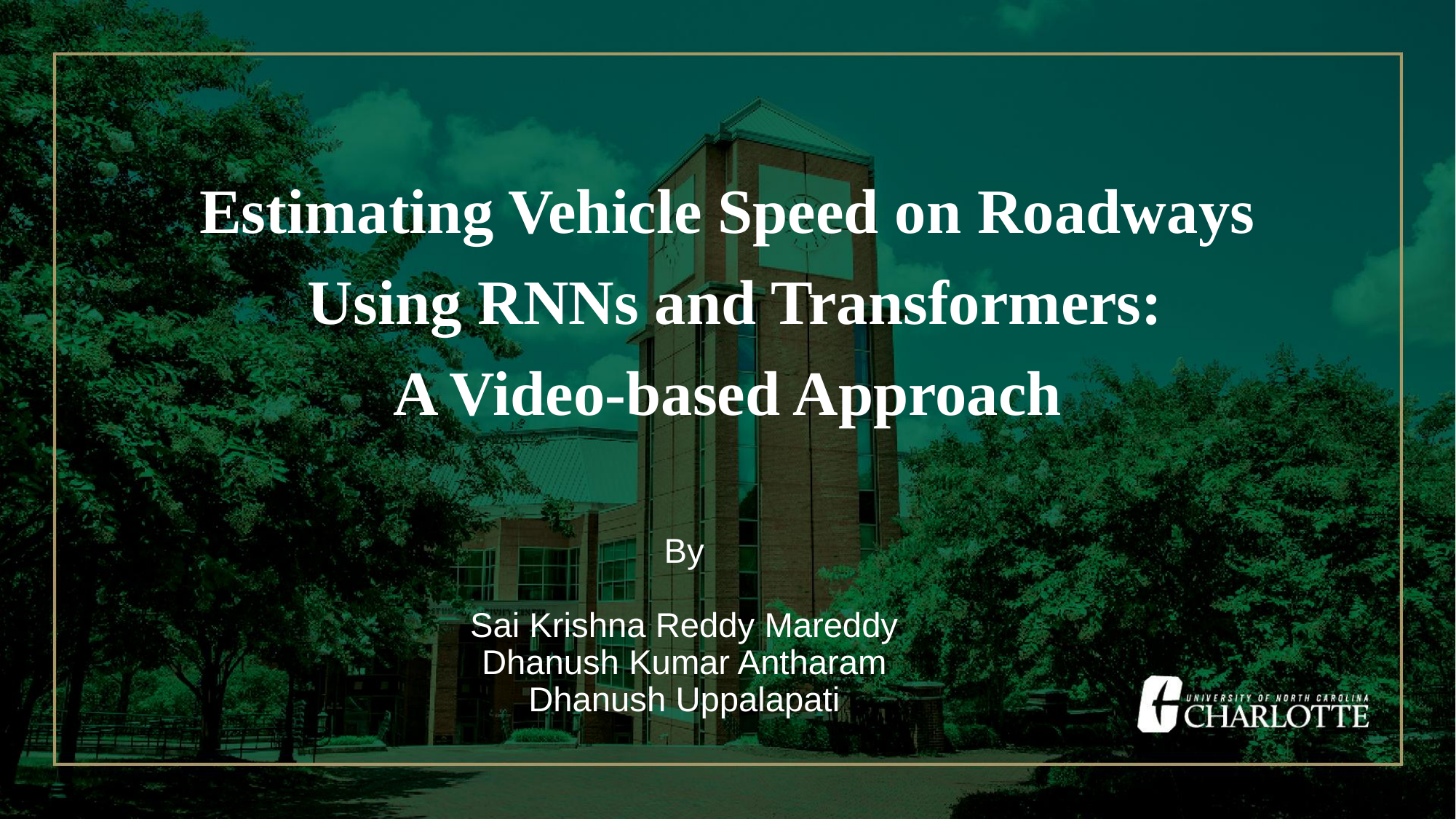

Estimating Vehicle Speed on Roadways
 Using RNNs and Transformers:
A Video-based Approach
By

Sai Krishna Reddy Mareddy
Dhanush Kumar Antharam
Dhanush Uppalapati